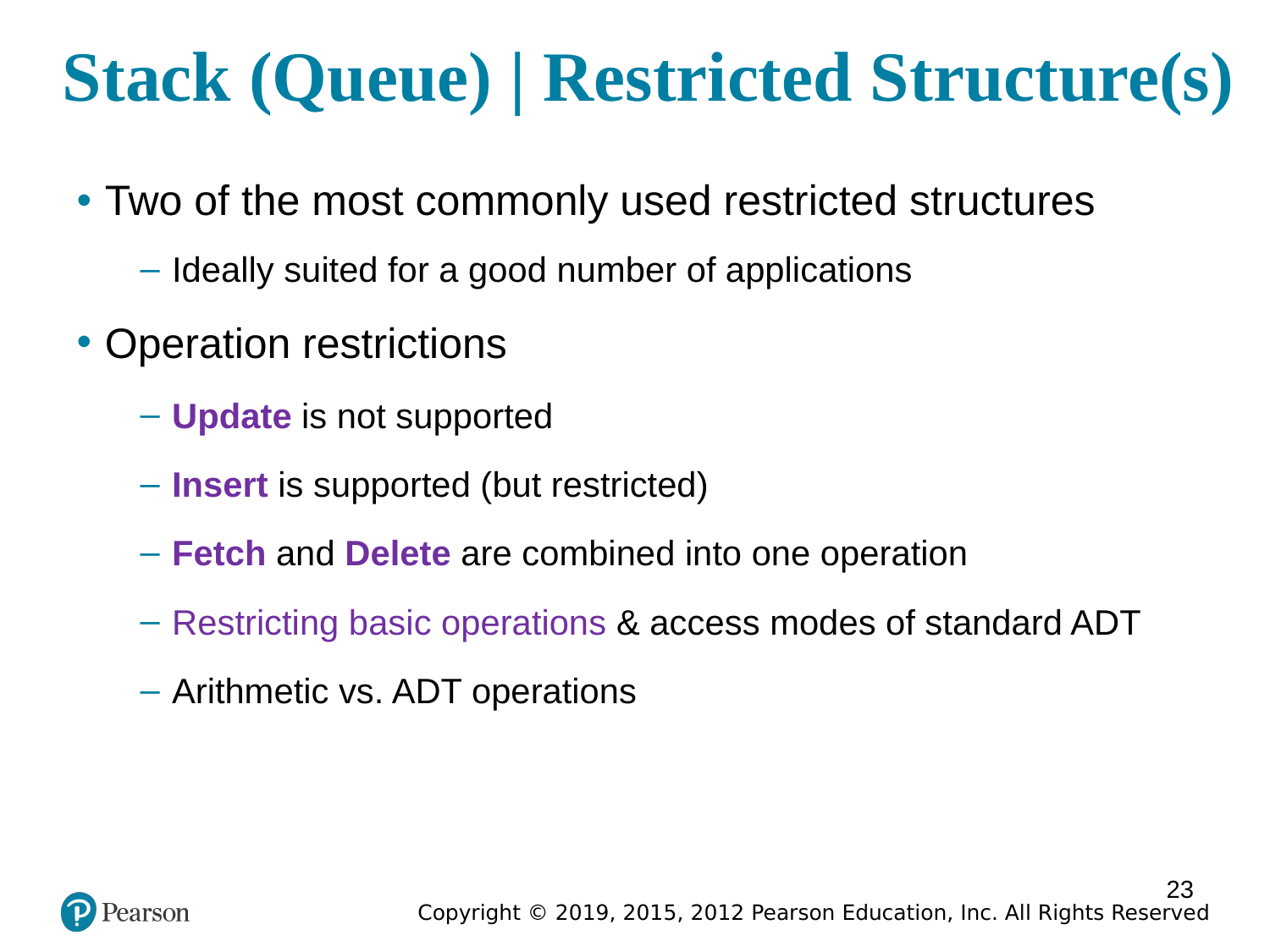

# Stack (Queue) | Restricted Structure(s)
Two of the most commonly used restricted structures
Ideally suited for a good number of applications
Operation restrictions
Update is not supported
Insert is supported (but restricted)
Fetch and Delete are combined into one operation
Restricting basic operations & access modes of standard ADT
Arithmetic vs. ADT operations
23
23